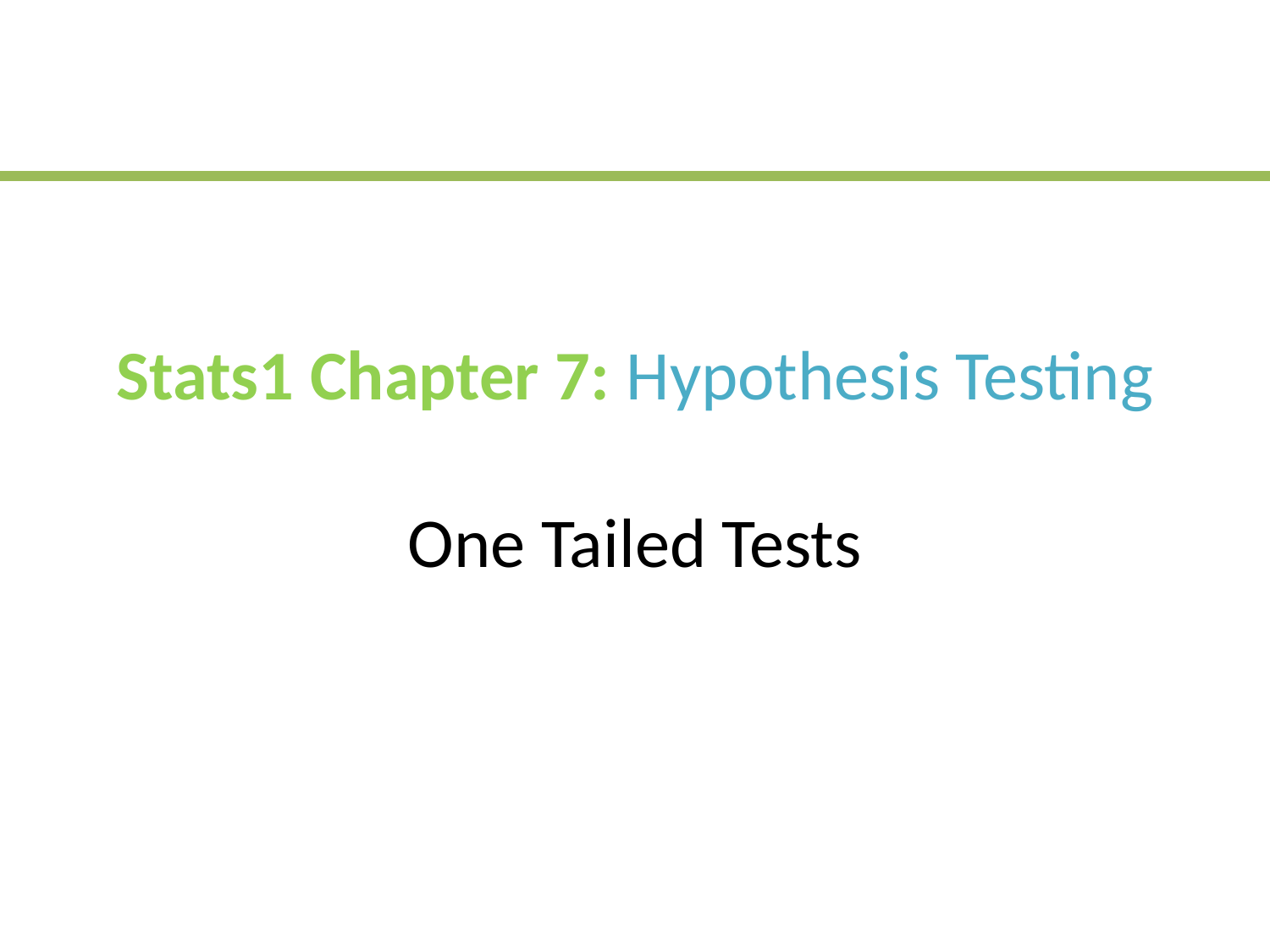

# Stats1 Chapter 7: Hypothesis Testing One Tailed Tests